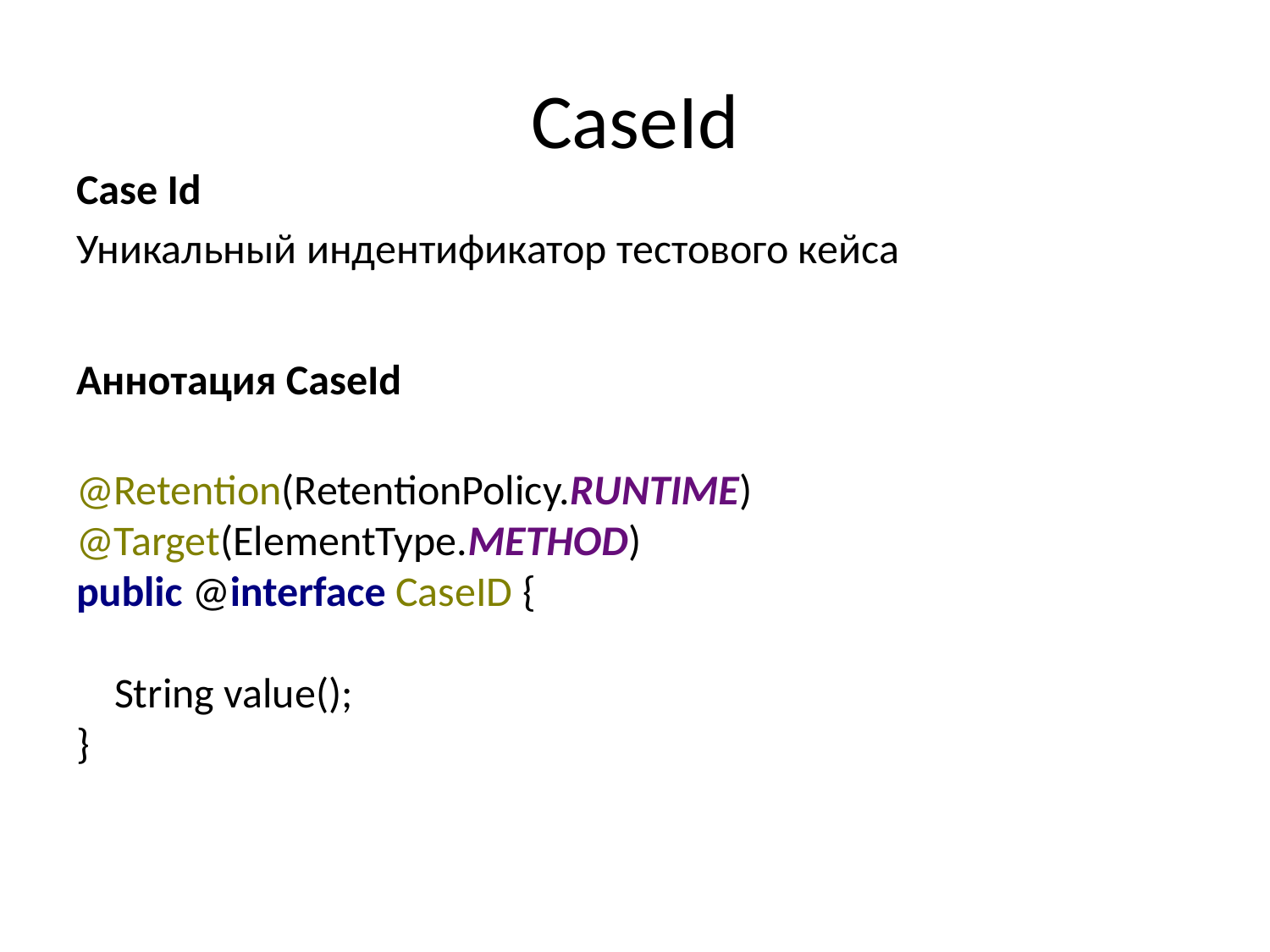

# CaseId
Case Id
Уникальный индентификатор тестового кейса
Аннотация CaseId
@Retention(RetentionPolicy.RUNTIME)
@Target(ElementType.METHOD)
public @interface CaseID {
    String value();
}
47